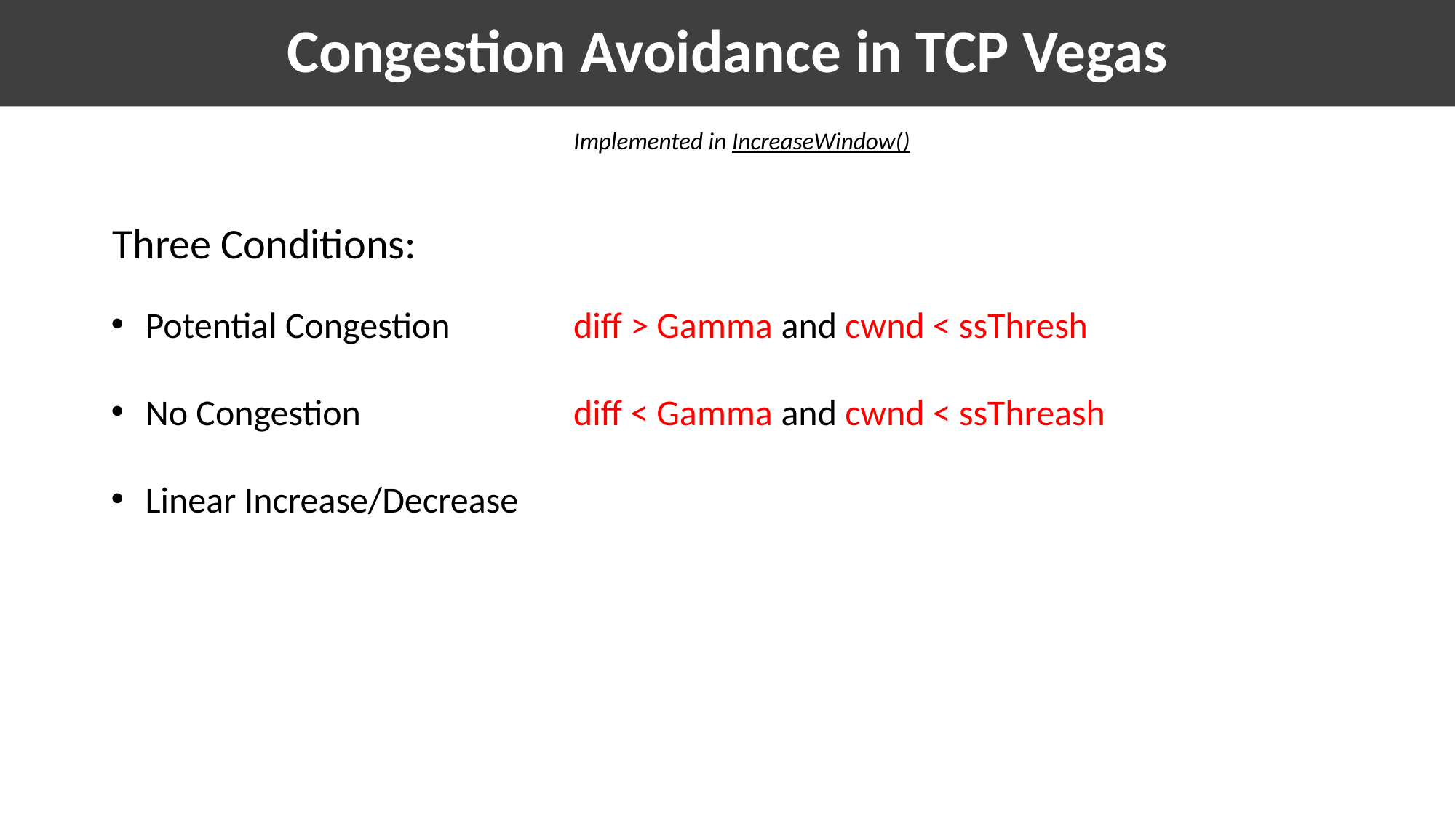

Congestion Avoidance in TCP Vegas
Implemented in IncreaseWindow()
Three Conditions:
Potential Congestion

No Congestion

Linear Increase/Decrease
diff > Gamma and cwnd < ssThresh

diff < Gamma and cwnd < ssThreash